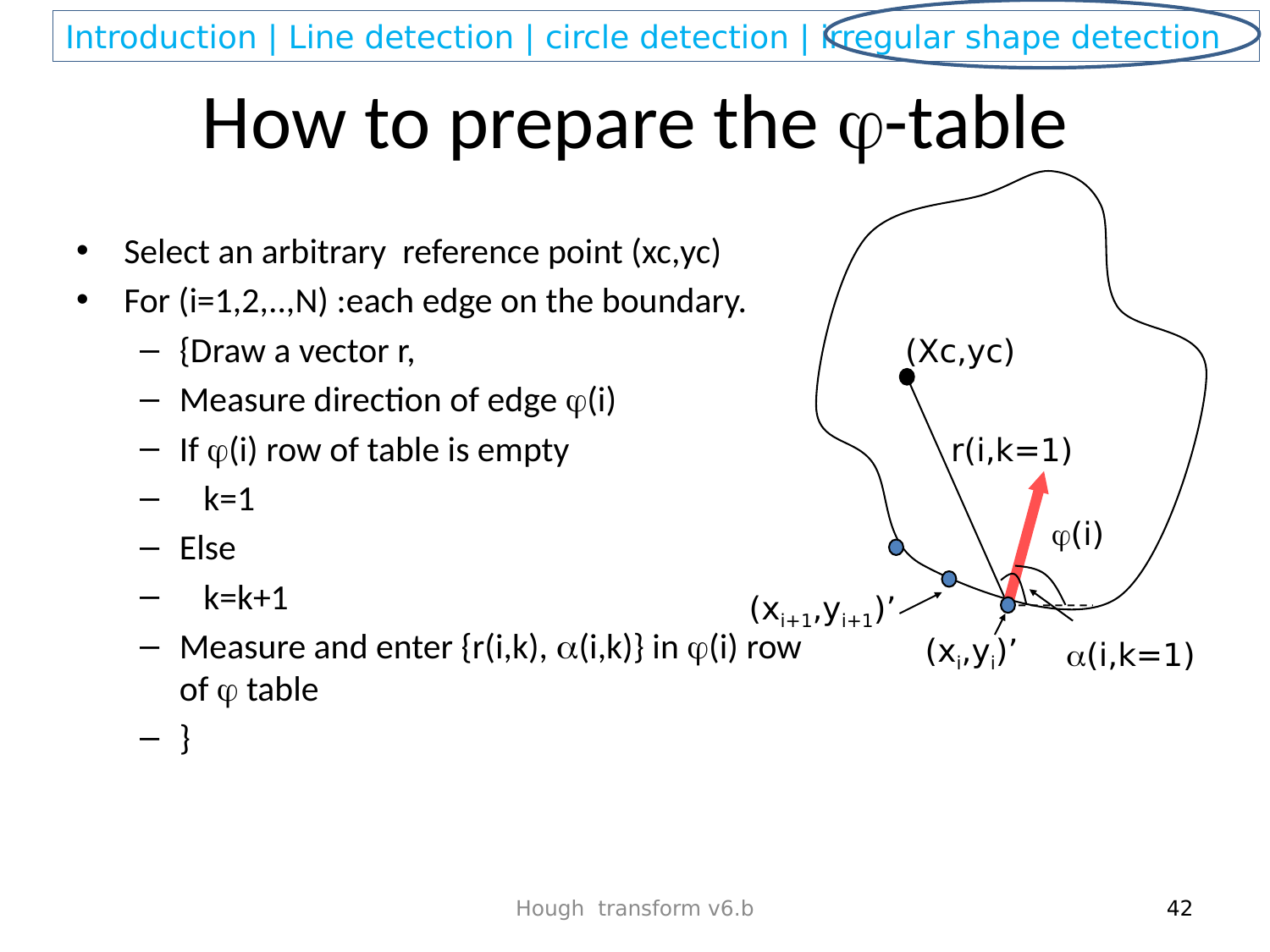

# How to prepare the ϕ-table

Select an arbitrary  reference point (xc,yc)
For (i=1,2,..,N) :each edge on the boundary.
{Draw a vector r,
Measure direction of edge ϕ(i)
If ϕ(i) row of table is empty
   k=1
Else
   k=k+1
Measure and enter {r(i,k), α(i,k)} in ϕ(i) row of ϕ table
}
(Xc,yc)

r(i,k=1)

ϕ(i)

(xi+1,yi+1)’

(xi,yi)’
α(i,k=1)
Hough  transform v6.b
42